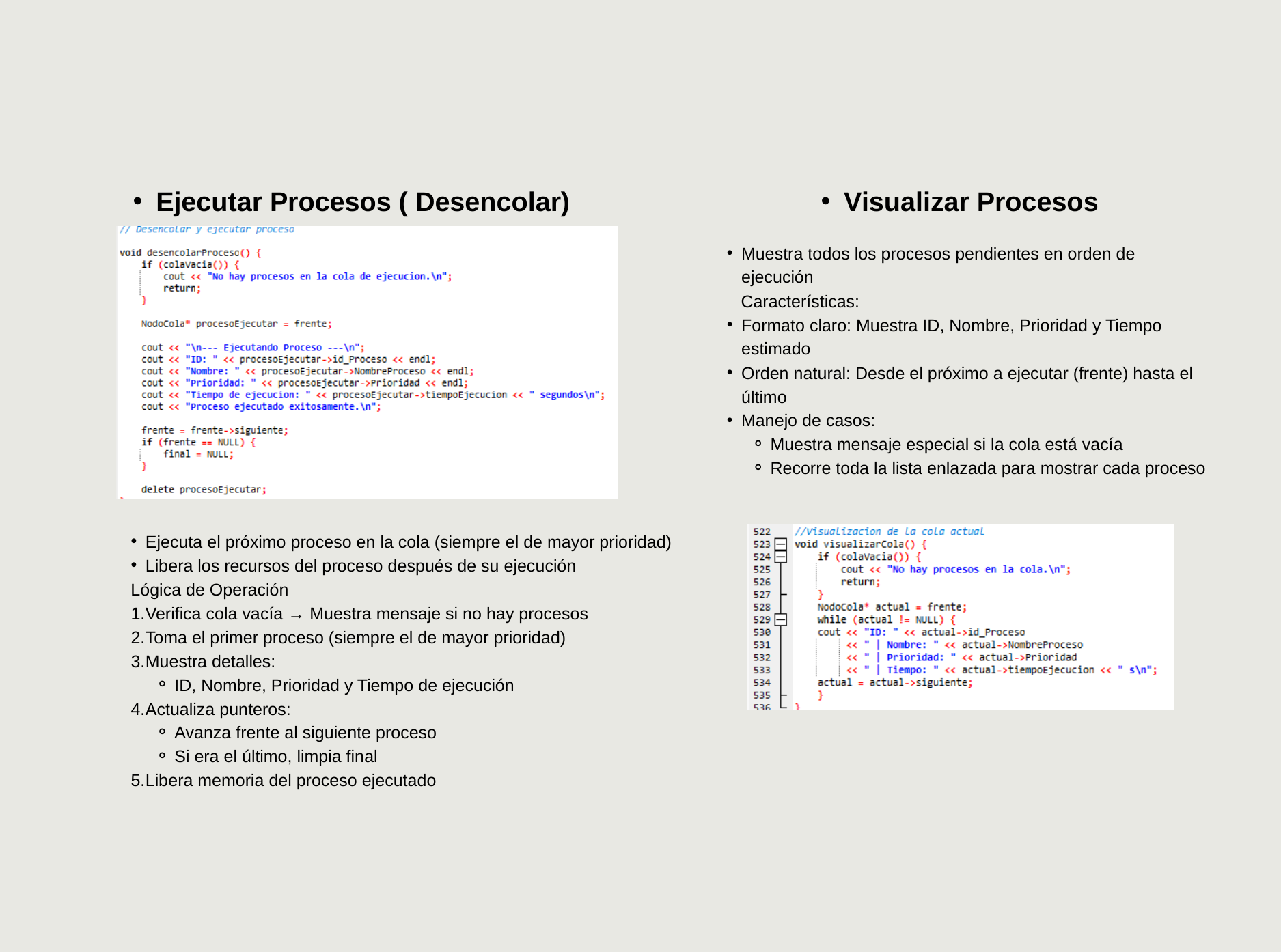

Ejecutar Procesos ( Desencolar)
Visualizar Procesos

Muestra todos los procesos pendientes en orden de ejecución
      Características:
Formato claro: Muestra ID, Nombre, Prioridad y Tiempo estimado
Orden natural: Desde el próximo a ejecutar (frente) hasta el último
Manejo de casos:
Muestra mensaje especial si la cola está vacía
Recorre toda la lista enlazada para mostrar cada proceso

Ejecuta el próximo proceso en la cola (siempre el de mayor prioridad)
Libera los recursos del proceso después de su ejecución
   Lógica de Operación
Verifica cola vacía → Muestra mensaje si no hay procesos
Toma el primer proceso (siempre el de mayor prioridad)
Muestra detalles:
ID, Nombre, Prioridad y Tiempo de ejecución
Actualiza punteros:
Avanza frente al siguiente proceso
Si era el último, limpia final
Libera memoria del proceso ejecutado